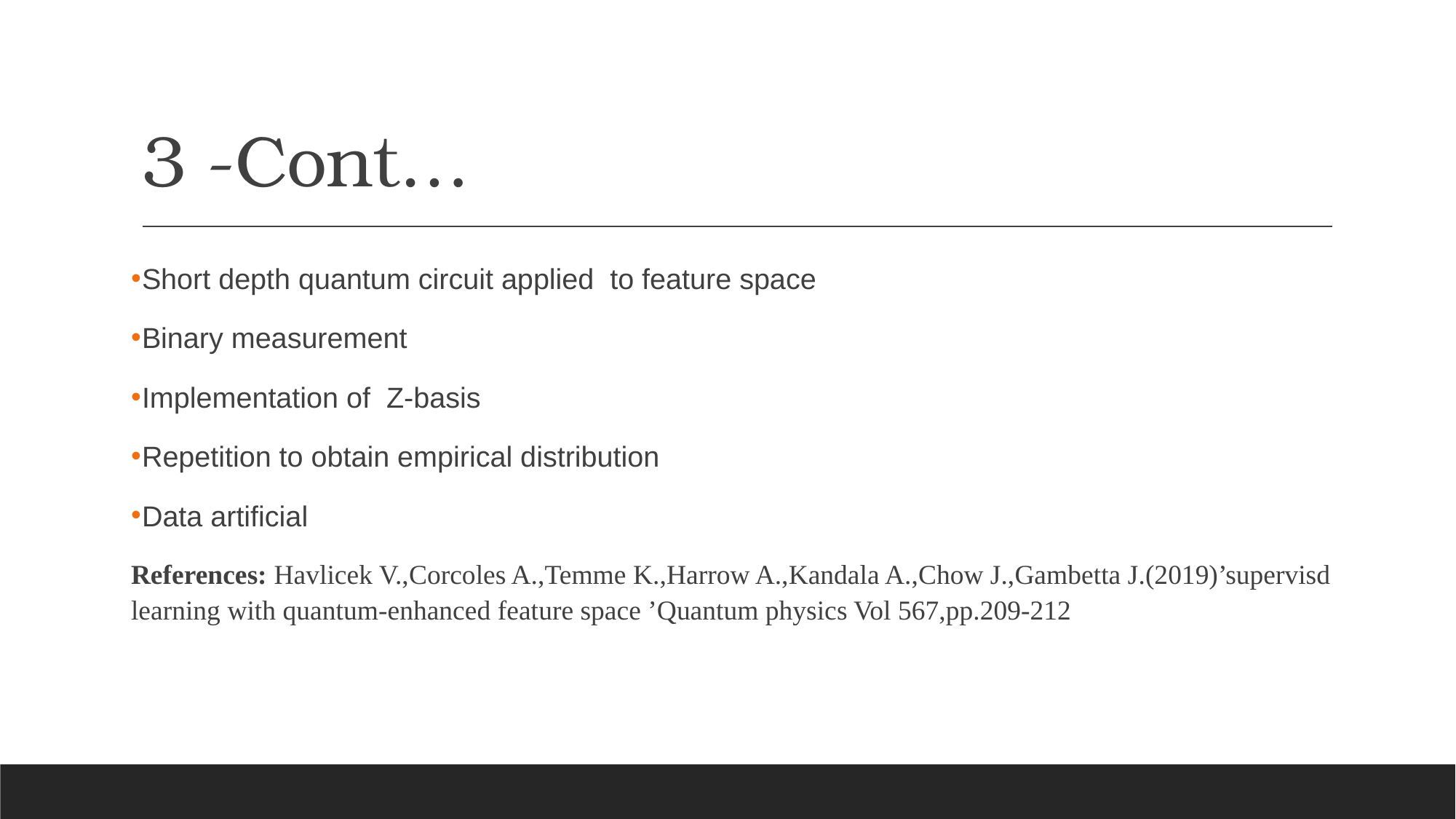

# 3 -Cont…
Short depth quantum circuit applied  to feature space
Binary measurement
Implementation of  Z-basis
Repetition to obtain empirical distribution
Data artificial
References: Havlicek V.,Corcoles A.,Temme K.,Harrow A.,Kandala A.,Chow J.,Gambetta J.(2019)’supervisd learning with quantum-enhanced feature space ’Quantum physics Vol 567,pp.209-212